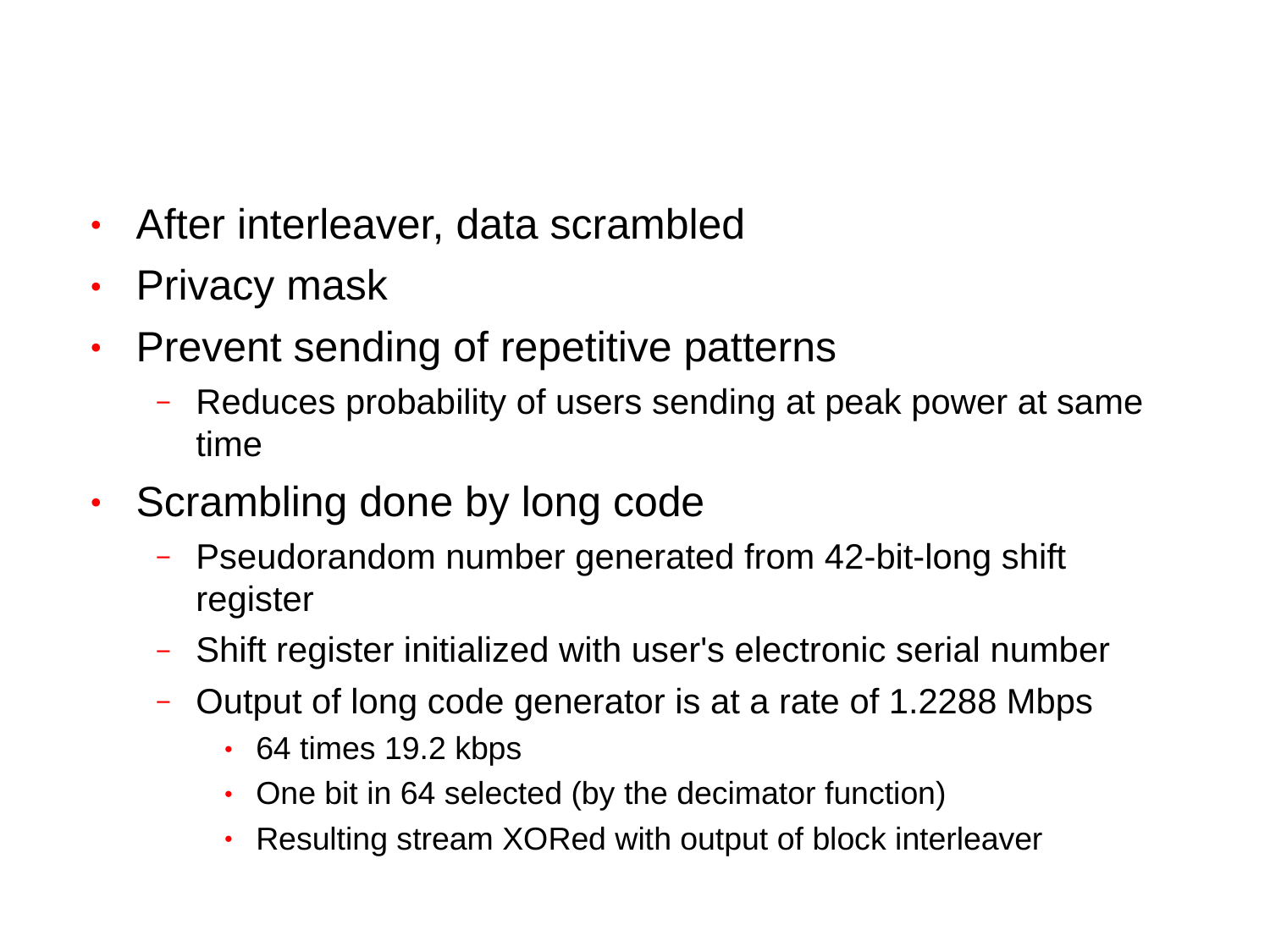

Scrambling
After interleaver, data scrambled
Privacy mask
Prevent sending of repetitive patterns
Reduces probability of users sending at peak power at same time
Scrambling done by long code
Pseudorandom number generated from 42-bit-long shift register
Shift register initialized with user's electronic serial number
Output of long code generator is at a rate of 1.2288 Mbps
64 times 19.2 kbps
One bit in 64 selected (by the decimator function)
Resulting stream XORed with output of block interleaver